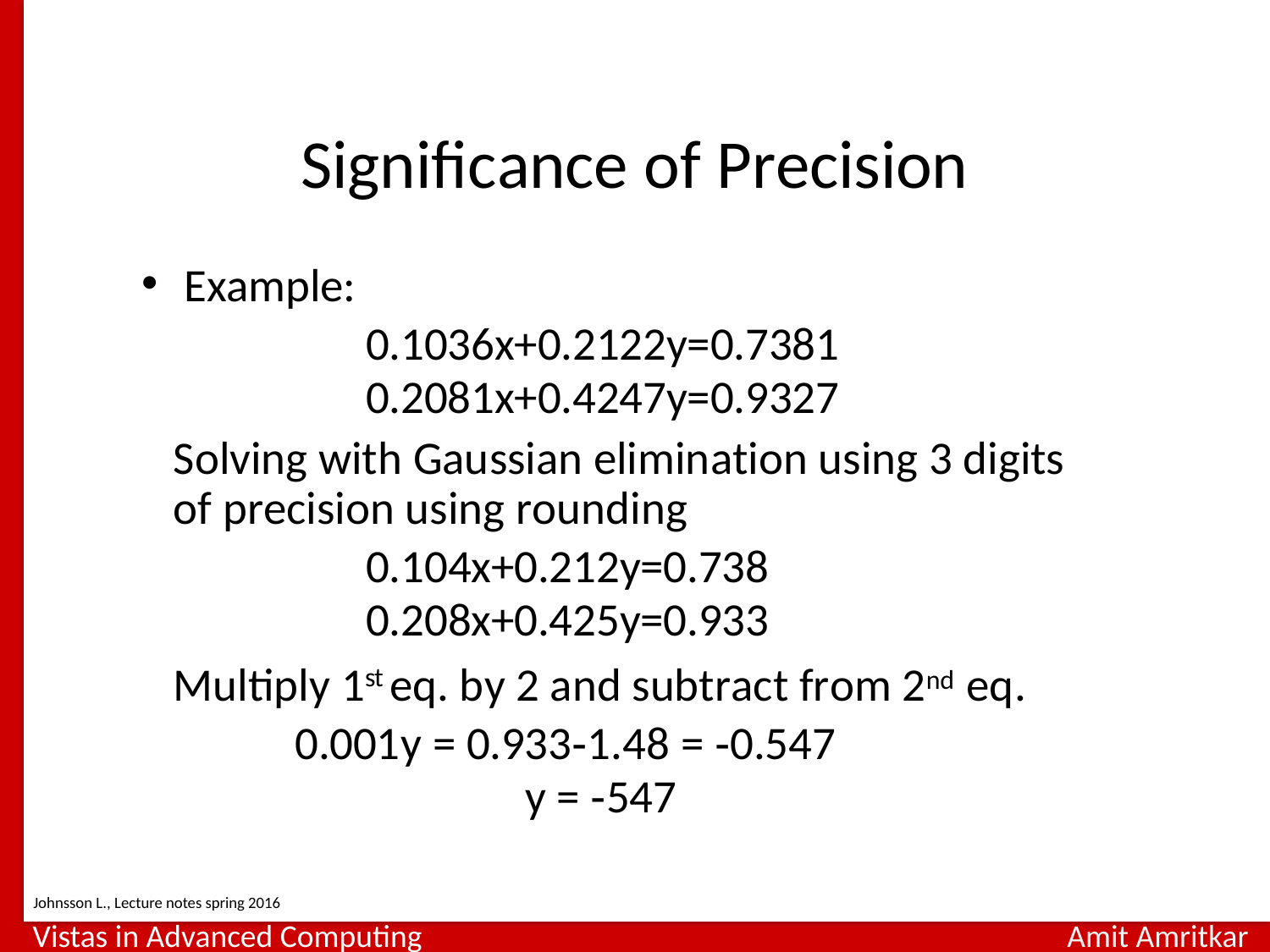

Lennart Johnsson 2016-01-19
COSC4364
Significance of Precision
Example:
0.1036x+0.2122y=0.7381
0.2081x+0.4247y=0.9327
Solving with Gaussian elimination using 3 digits of precision using rounding
0.104x+0.212y=0.738
0.208x+0.425y=0.933
Multiply 1st eq. by 2 and subtract from 2nd  eq.
0.001y = 0.933‐1.48 = ‐0.547
y = ‐547
Johnsson L., Lecture notes spring 2016